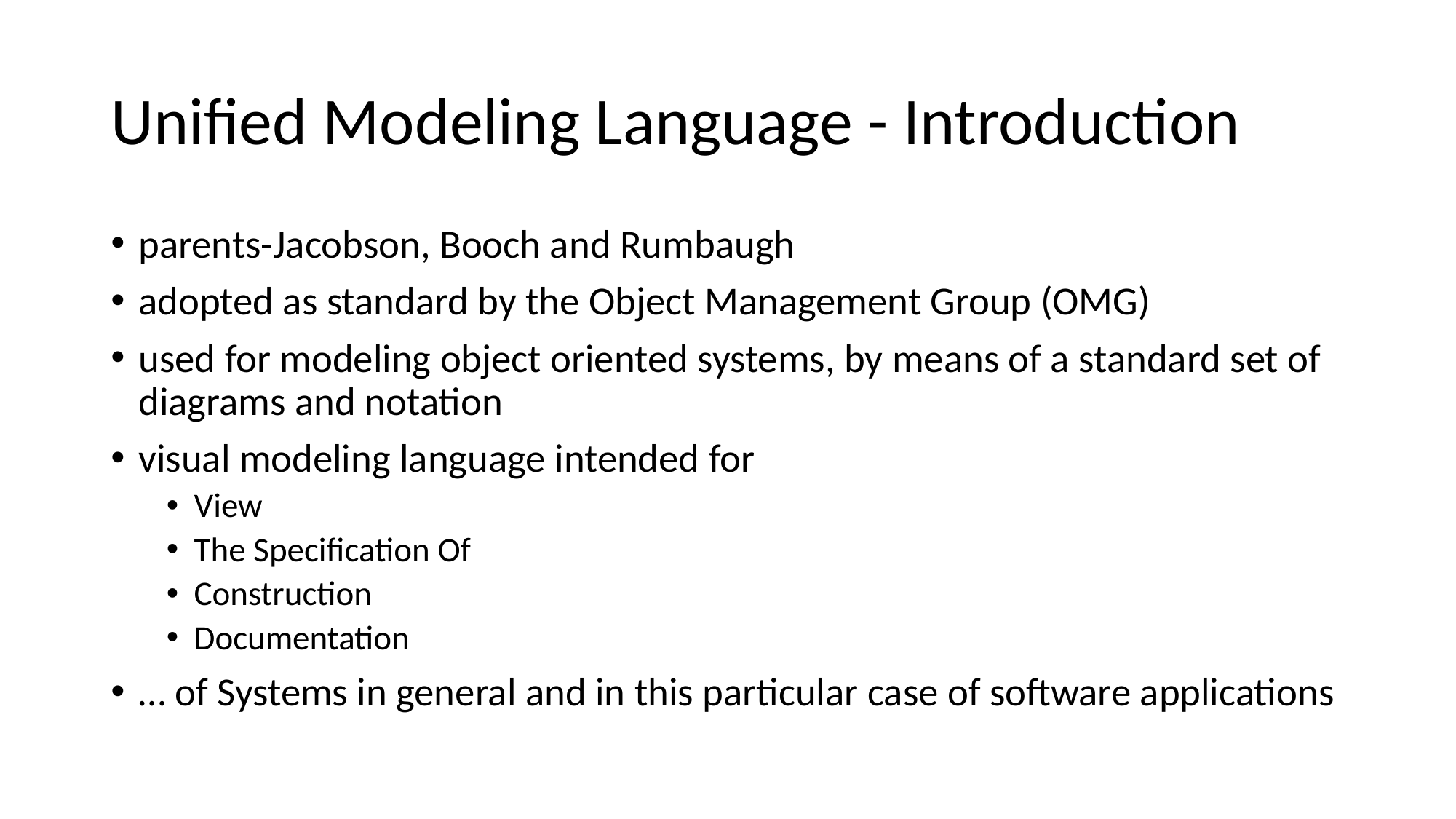

# Unified Modeling Language - Introduction
parents-Jacobson, Booch and Rumbaugh
adopted as standard by the Object Management Group (OMG)
used for modeling object oriented systems, by means of a standard set of diagrams and notation
visual modeling language intended for
View
The Specification Of
Construction
Documentation
… of Systems in general and in this particular case of software applications